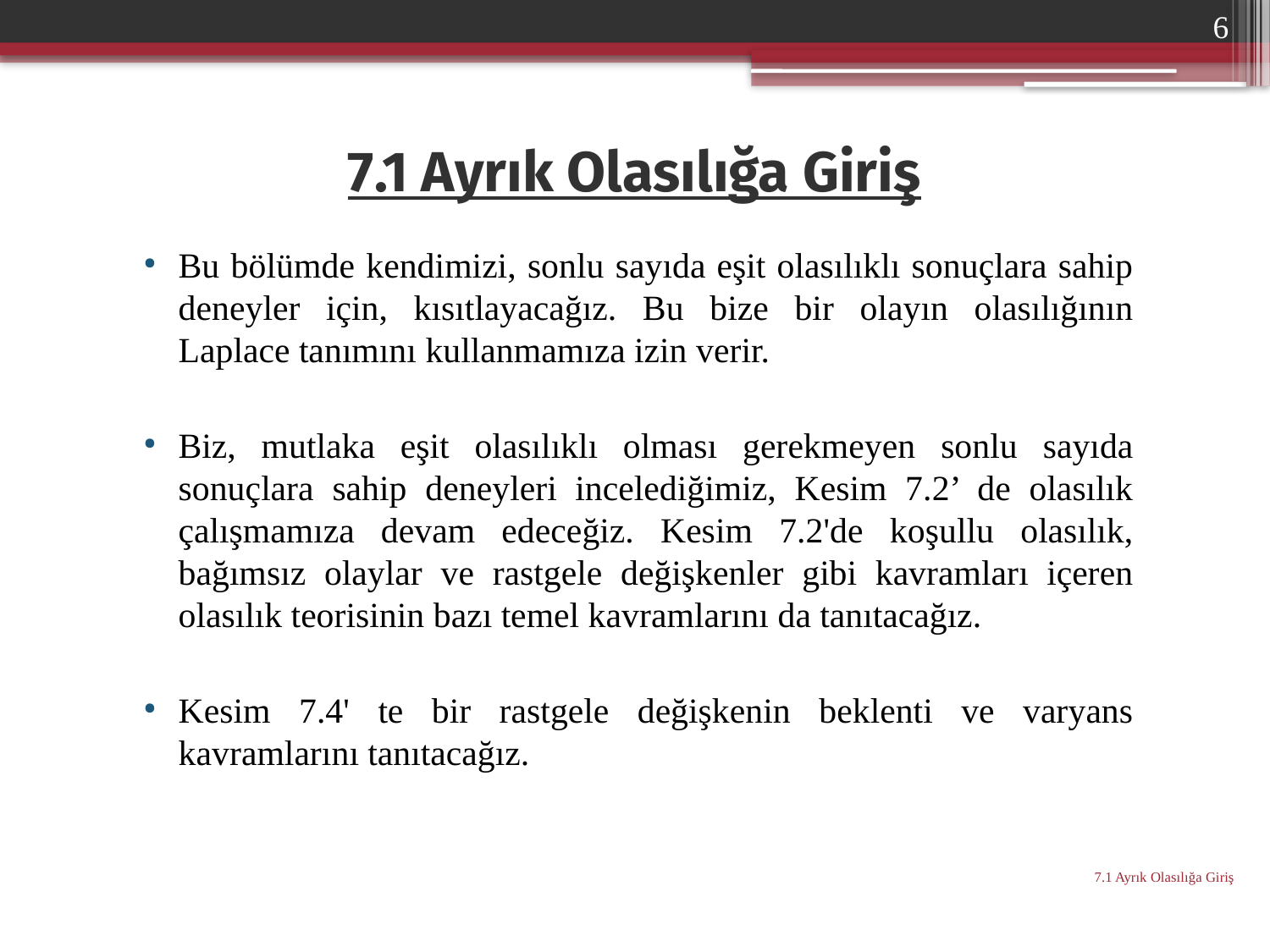

6
# 7.1 Ayrık Olasılığa Giriş
Bu bölümde kendimizi, sonlu sayıda eşit olasılıklı sonuçlara sahip deneyler için, kısıtlayacağız. Bu bize bir olayın olasılığının Laplace tanımını kullanmamıza izin verir.

Biz, mutlaka eşit olasılıklı olması gerekmeyen sonlu sayıda sonuçlara sahip deneyleri incelediğimiz, Kesim 7.2’ de olasılık çalışmamıza devam edeceğiz. Kesim 7.2'de koşullu olasılık, bağımsız olaylar ve rastgele değişkenler gibi kavramları içeren olasılık teorisinin bazı temel kavramlarını da tanıtacağız.

Kesim 7.4' te bir rastgele değişkenin beklenti ve varyans kavramlarını tanıtacağız.

7.1 Ayrık Olasılığa Giriş